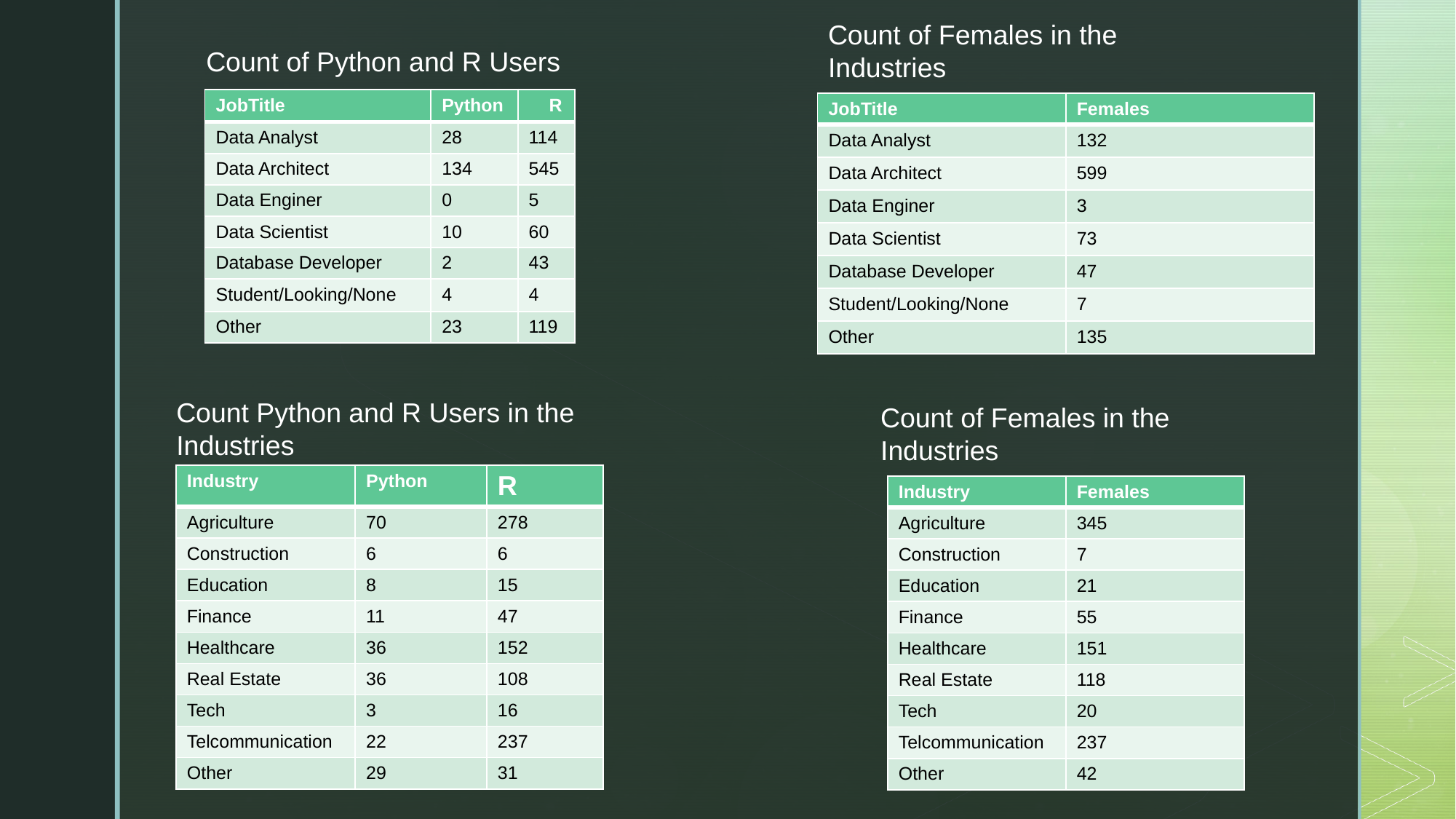

Count of Females in the Industries
Count of Python and R Users
| JobTitle | Python | R |
| --- | --- | --- |
| Data Analyst | 28 | 114 |
| Data Architect | 134 | 545 |
| Data Enginer | 0 | 5 |
| Data Scientist | 10 | 60 |
| Database Developer | 2 | 43 |
| Student/Looking/None | 4 | 4 |
| Other | 23 | 119 |
| JobTitle | Females |
| --- | --- |
| Data Analyst | 132 |
| Data Architect | 599 |
| Data Enginer | 3 |
| Data Scientist | 73 |
| Database Developer | 47 |
| Student/Looking/None | 7 |
| Other | 135 |
Count Python and R Users in the Industries
Count of Females in the Industries
| Industry | Python | R |
| --- | --- | --- |
| Agriculture | 70 | 278 |
| Construction | 6 | 6 |
| Education | 8 | 15 |
| Finance | 11 | 47 |
| Healthcare | 36 | 152 |
| Real Estate | 36 | 108 |
| Tech | 3 | 16 |
| Telcommunication | 22 | 237 |
| Other | 29 | 31 |
| Industry | Females |
| --- | --- |
| Agriculture | 345 |
| Construction | 7 |
| Education | 21 |
| Finance | 55 |
| Healthcare | 151 |
| Real Estate | 118 |
| Tech | 20 |
| Telcommunication | 237 |
| Other | 42 |